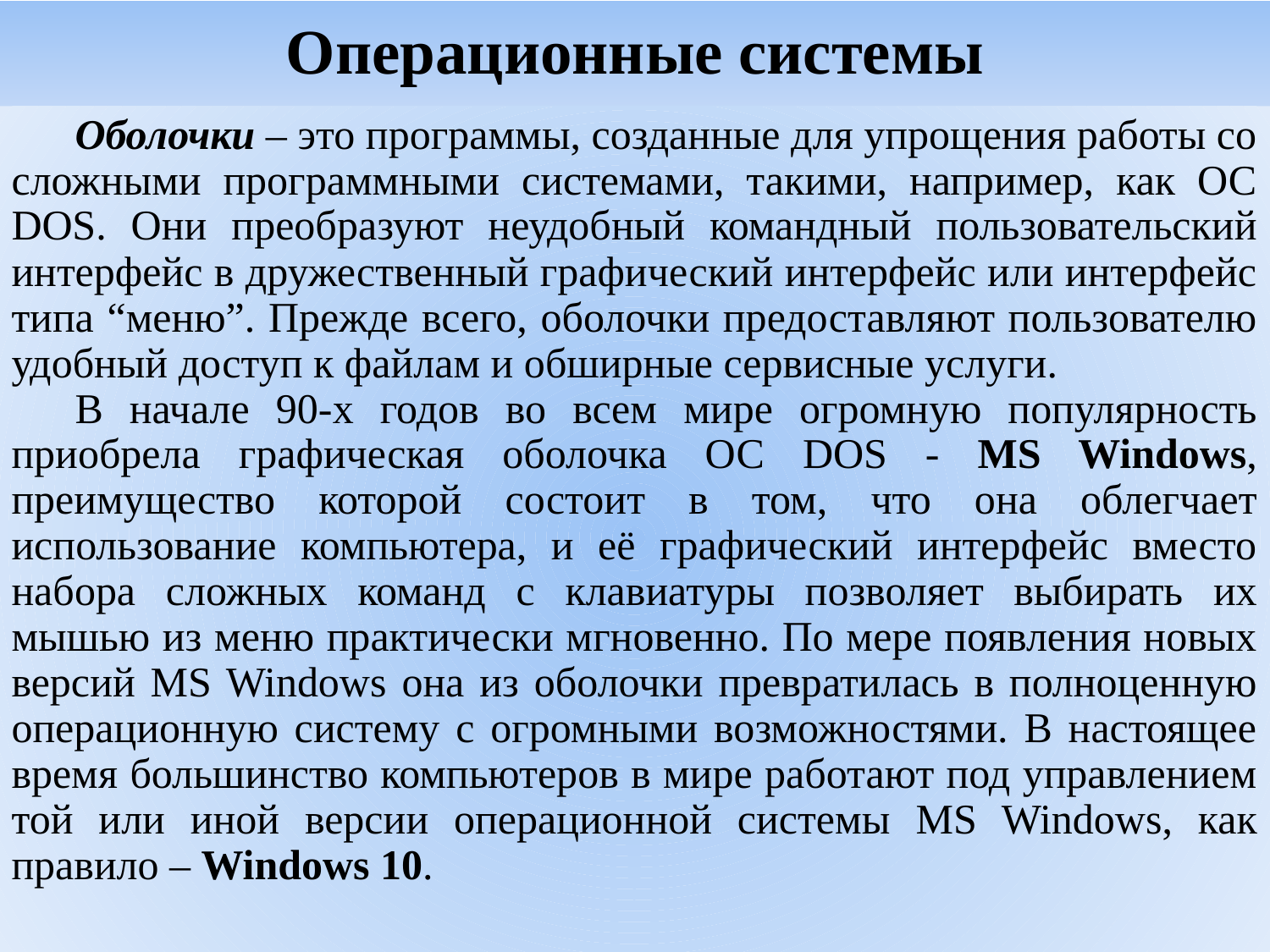

# Операционные системы
Оболочки – это программы, созданные для упрощения работы со сложными программными системами, такими, например, как ОС DOS. Они преобразуют неудобный командный пользовательский интерфейс в дружественный графический интерфейс или интерфейс типа “меню”. Прежде всего, оболочки предоставляют пользователю удобный доступ к файлам и обширные сервисные услуги.
В начале 90-х годов во всем мире огромную популярность приобрела графическая оболочка ОС DOS - MS Windows, преимущество которой состоит в том, что она облегчает использование компьютера, и её графический интерфейс вместо набора сложных команд с клавиатуры позволяет выбирать их мышью из меню практически мгновенно. По мере появления новых версий MS Windows она из оболочки превратилась в полноценную операционную систему с огромными возможностями. В настоящее время большинство компьютеров в мире работают под управлением той или иной версии операционной системы MS Windows, как правило – Windows 10.